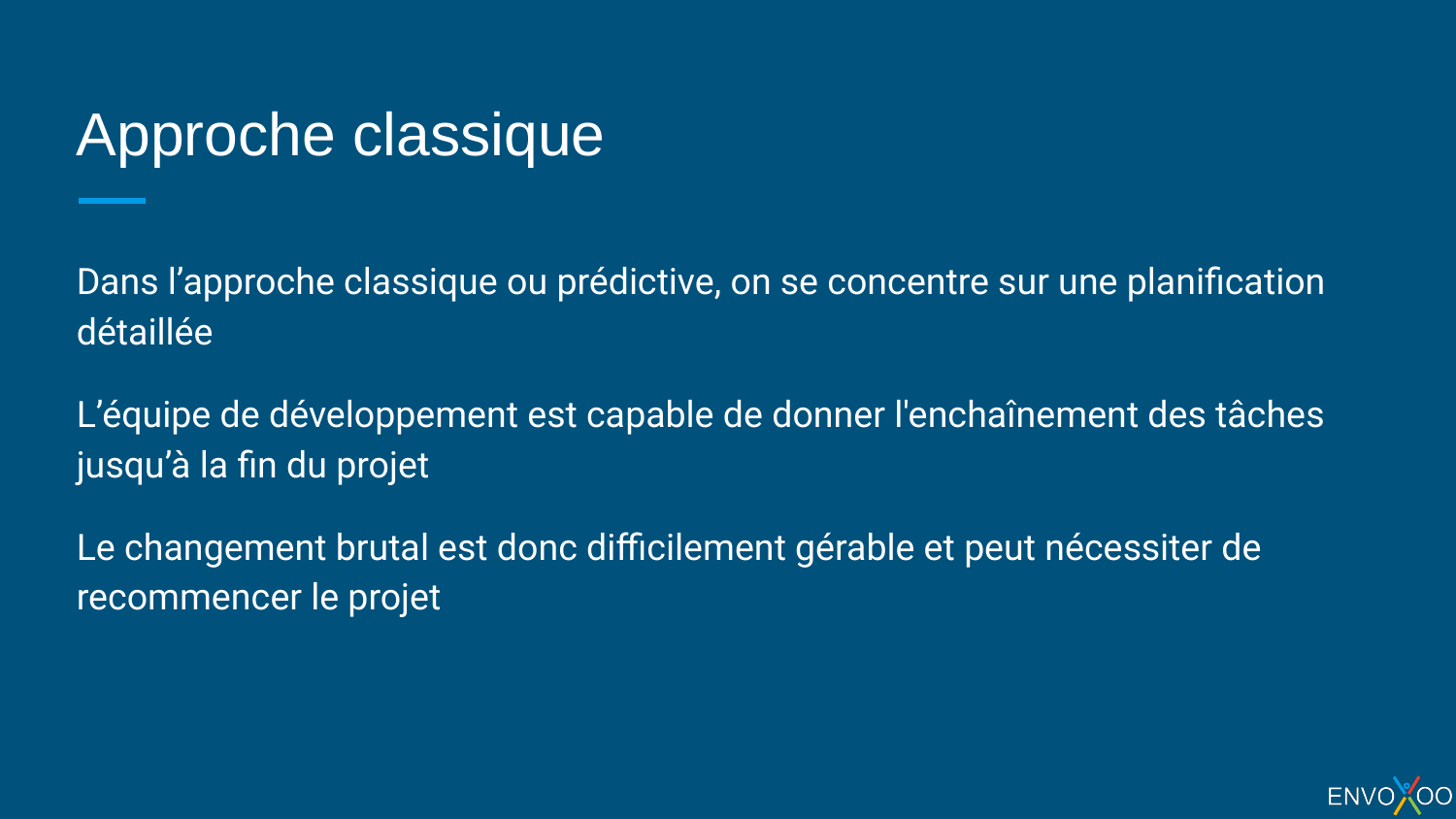

# Approche classique
Dans l’approche classique ou prédictive, on se concentre sur une planification détaillée
L’équipe de développement est capable de donner l'enchaînement des tâches jusqu’à la fin du projet
Le changement brutal est donc difficilement gérable et peut nécessiter de recommencer le projet